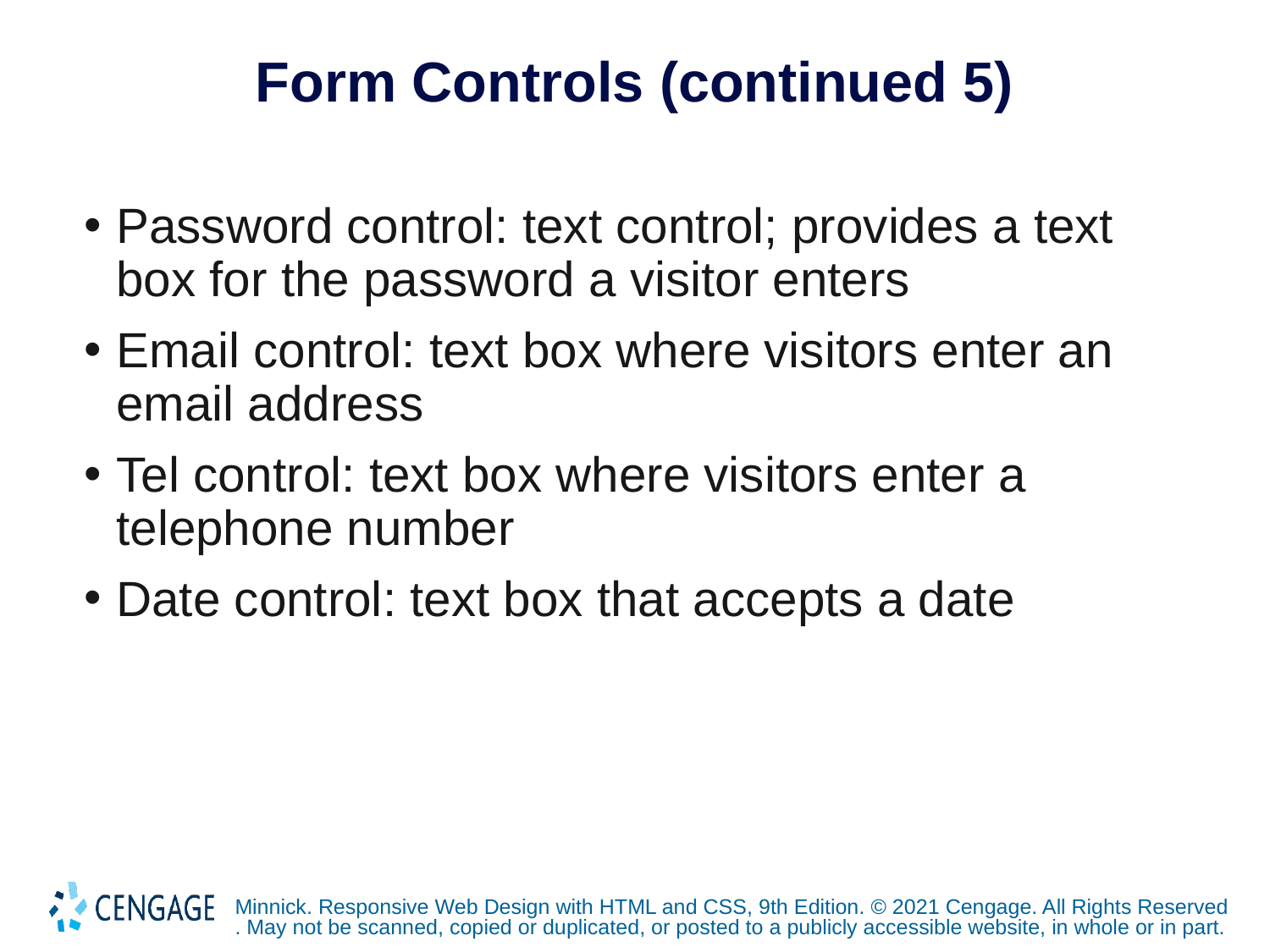

# Form Controls (continued 5)
Password control: text control; provides a text box for the password a visitor enters
Email control: text box where visitors enter an email address
Tel control: text box where visitors enter a telephone number
Date control: text box that accepts a date
Minnick. Responsive Web Design with HTML and CSS, 9th Edition. © 2021 Cengage. All Rights Reserved. May not be scanned, copied or duplicated, or posted to a publicly accessible website, in whole or in part.